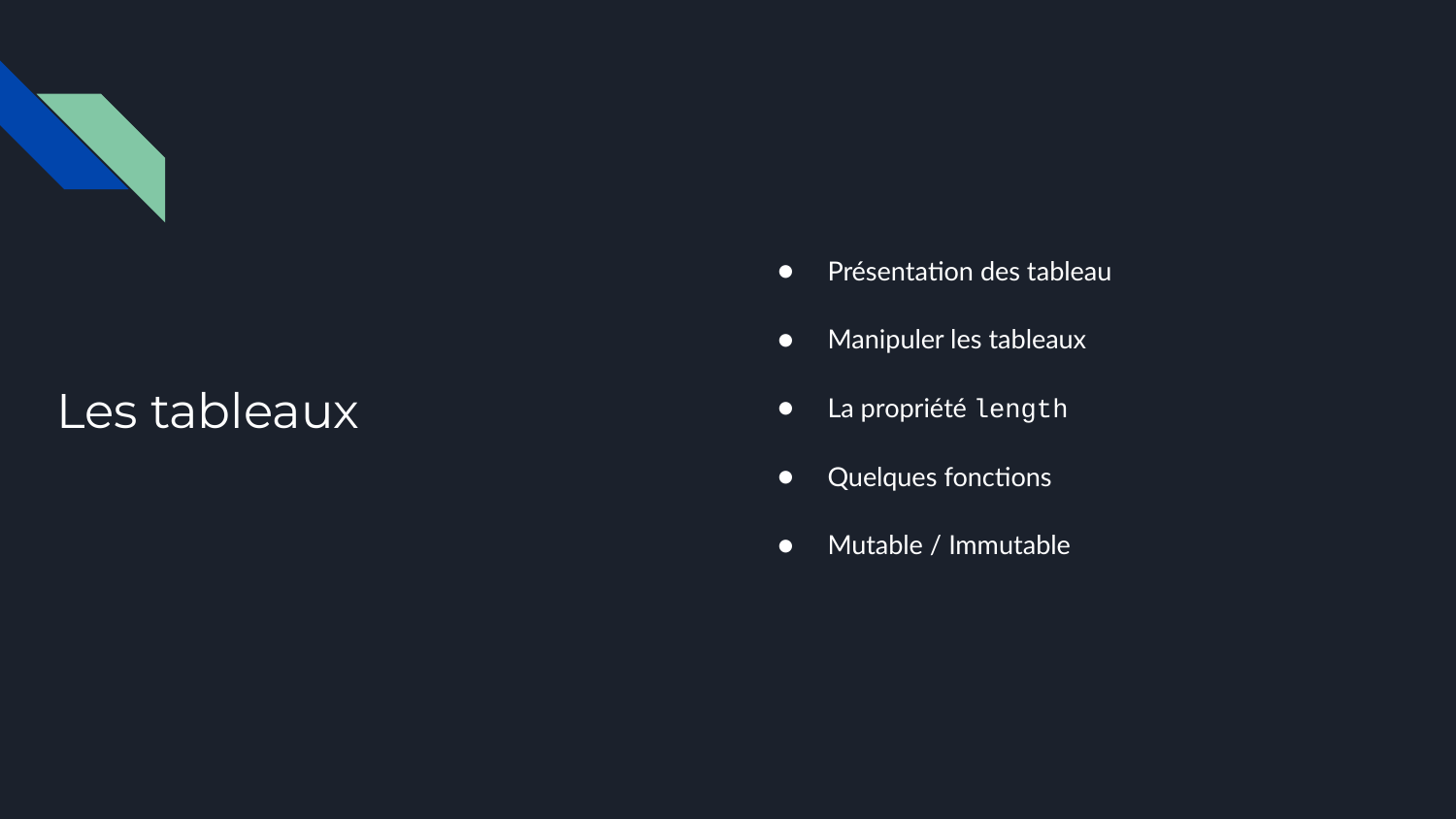

Présentation des tableau
Manipuler les tableaux
La propriété length
Quelques fonctions
Mutable / Immutable
# Les tableaux